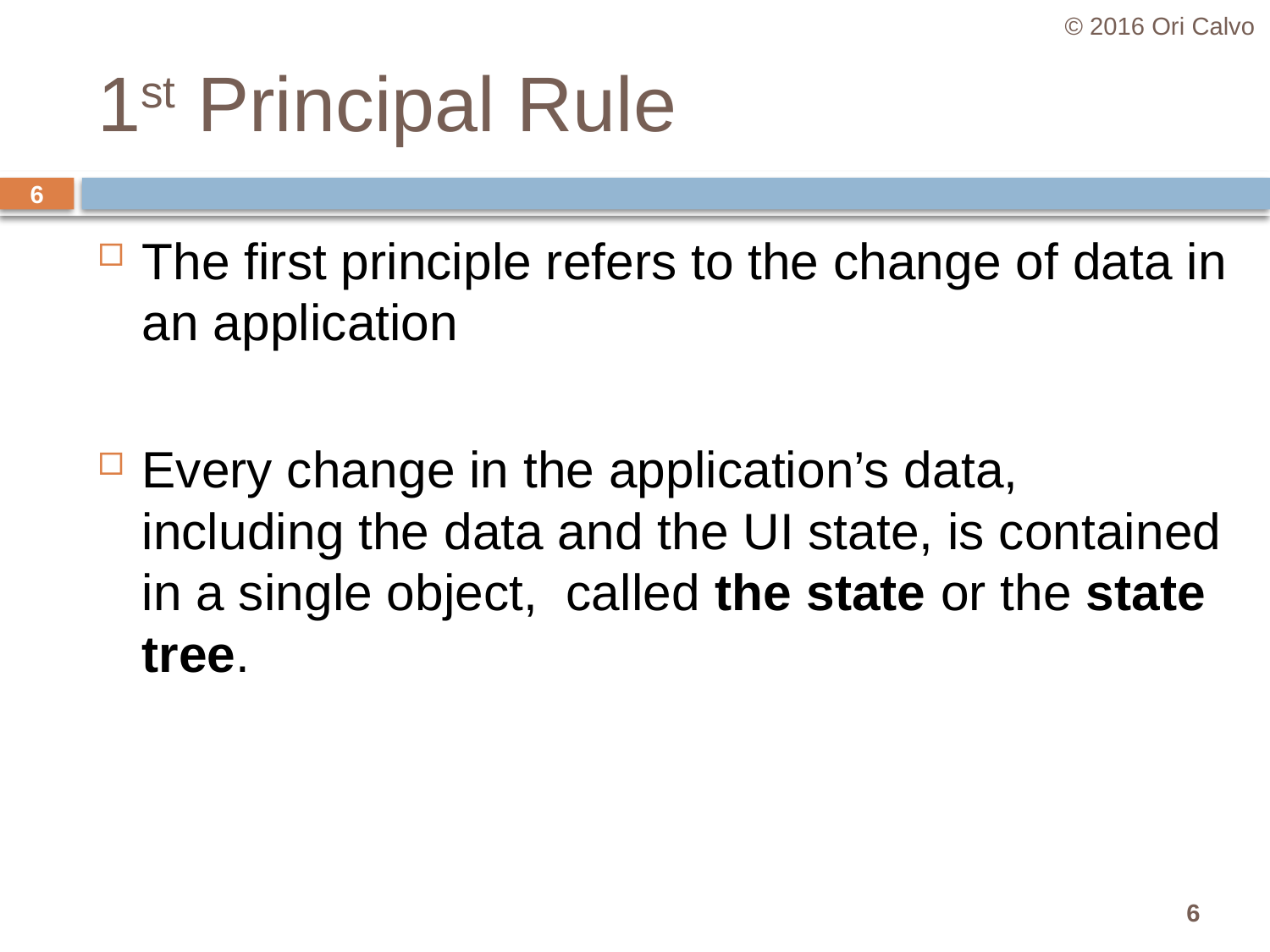

© 2016 Ori Calvo
# 1st Principal Rule
6
The first principle refers to the change of data in an application

Every change in the application’s data, including the data and the UI state, is contained in a single object,  called the state or the state tree.